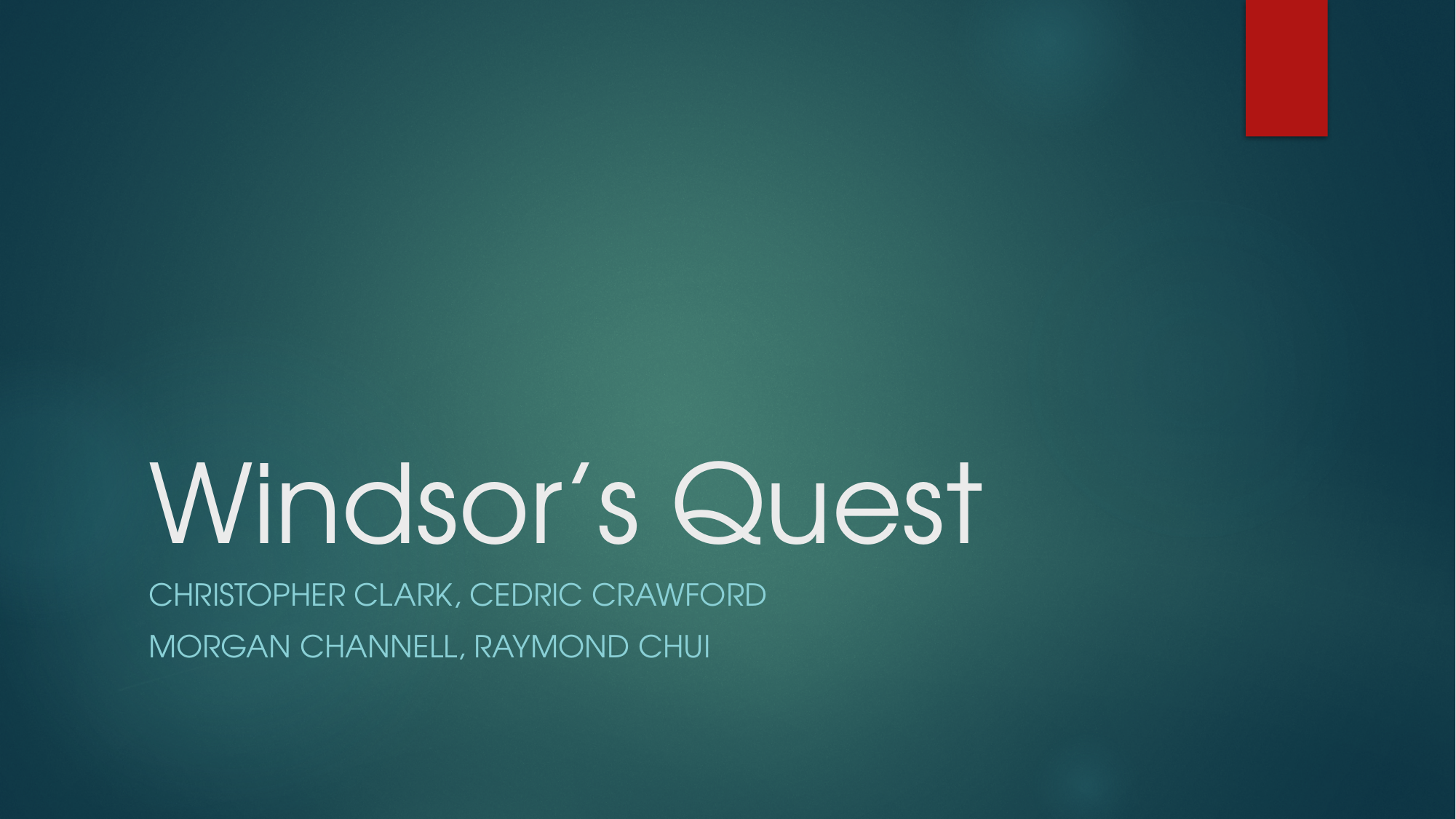

# Windsor’s Quest
Christopher Clark, Cedric Crawford
Morgan Channell, Raymond Chui